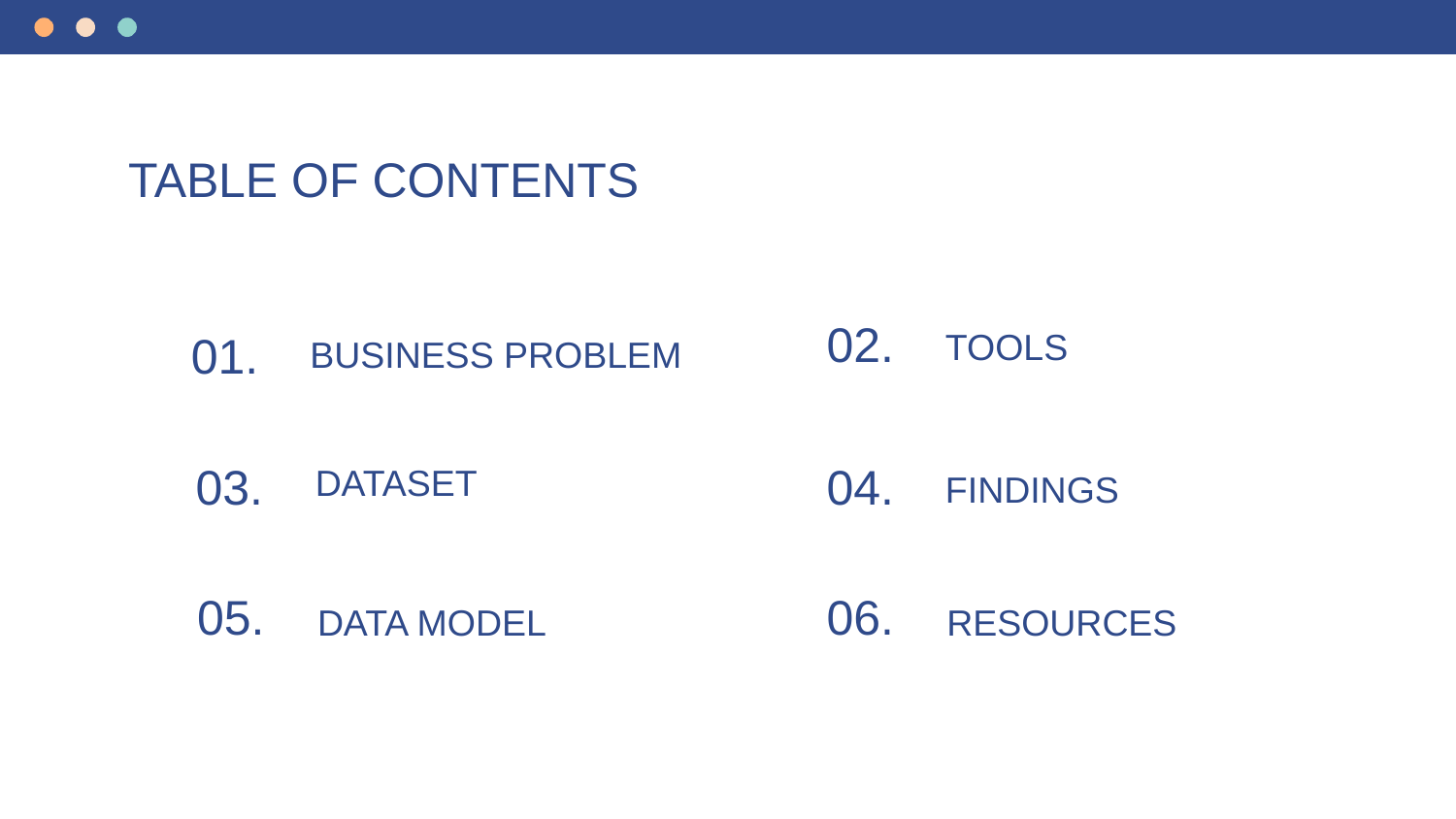

# TABLE OF CONTENTS
02.
01.
TOOLS
BUSINESS PROBLEM
03.
04.
DATASET
FINDINGS
05.
06.
DATA MODEL
RESOURCES